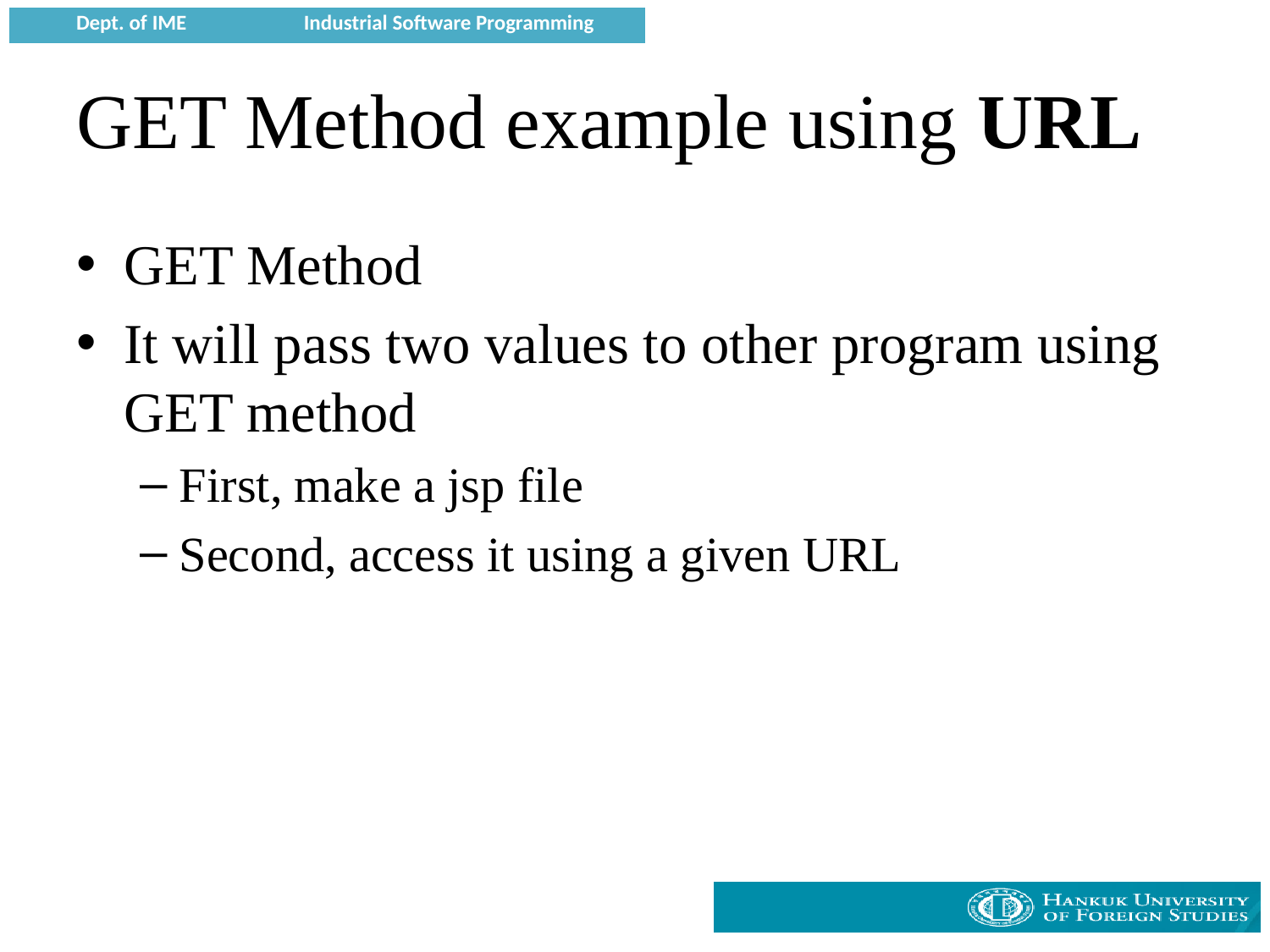

# GET Method example using URL
GET Method
It will pass two values to other program using GET method
First, make a jsp file
Second, access it using a given URL